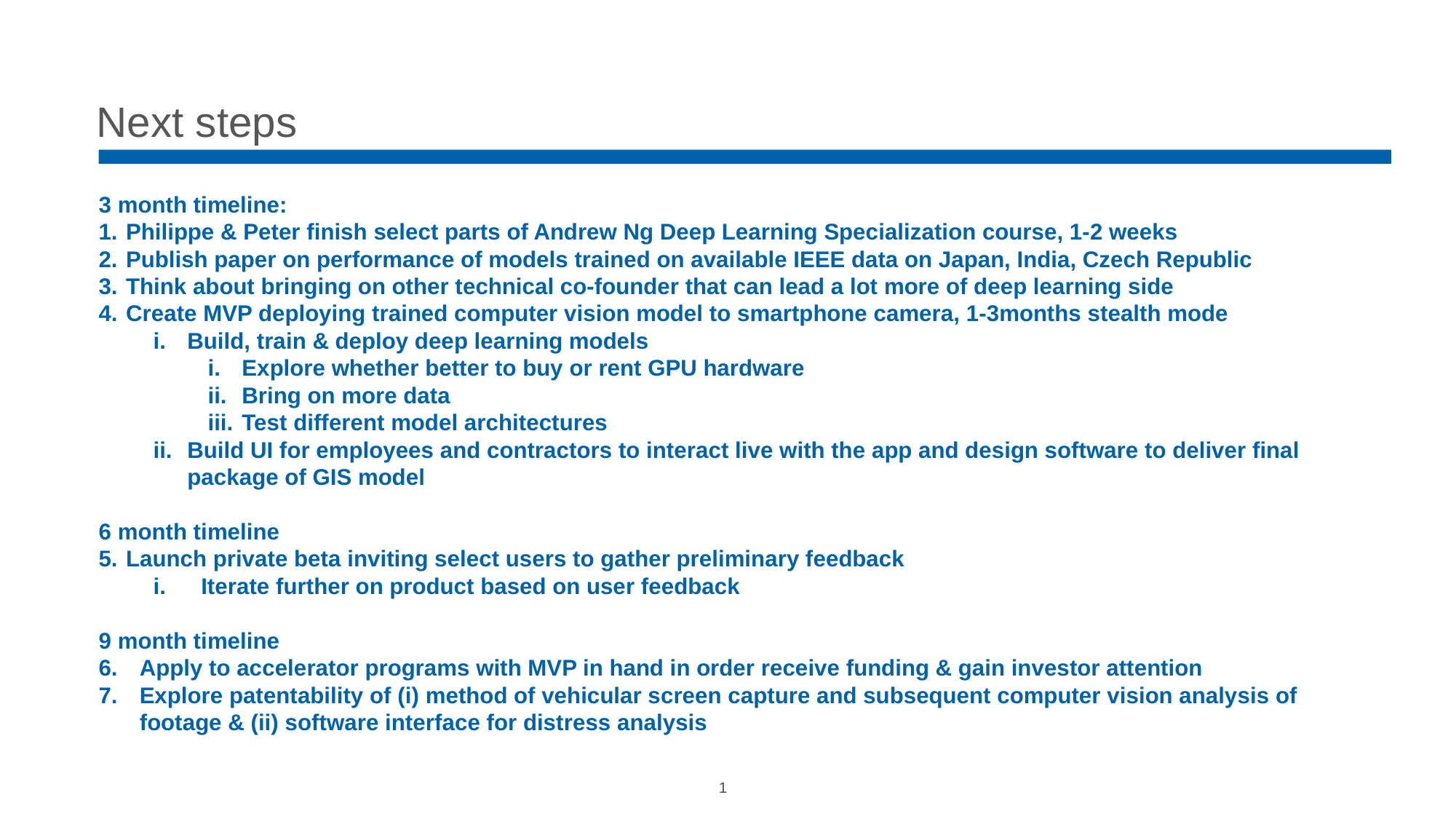

# Next steps

3 month timeline:
Philippe & Peter finish select parts of Andrew Ng Deep Learning Specialization course, 1-2 weeks
Publish paper on performance of models trained on available IEEE data on Japan, India, Czech Republic
Think about bringing on other technical co-founder that can lead a lot more of deep learning side
Create MVP deploying trained computer vision model to smartphone camera, 1-3months stealth mode
Build, train & deploy deep learning models
Explore whether better to buy or rent GPU hardware
Bring on more data
Test different model architectures
Build UI for employees and contractors to interact live with the app and design software to deliver final package of GIS model

6 month timeline
Launch private beta inviting select users to gather preliminary feedback
Iterate further on product based on user feedback

9 month timeline
Apply to accelerator programs with MVP in hand in order receive funding & gain investor attention
Explore patentability of (i) method of vehicular screen capture and subsequent computer vision analysis of footage & (ii) software interface for distress analysis

1